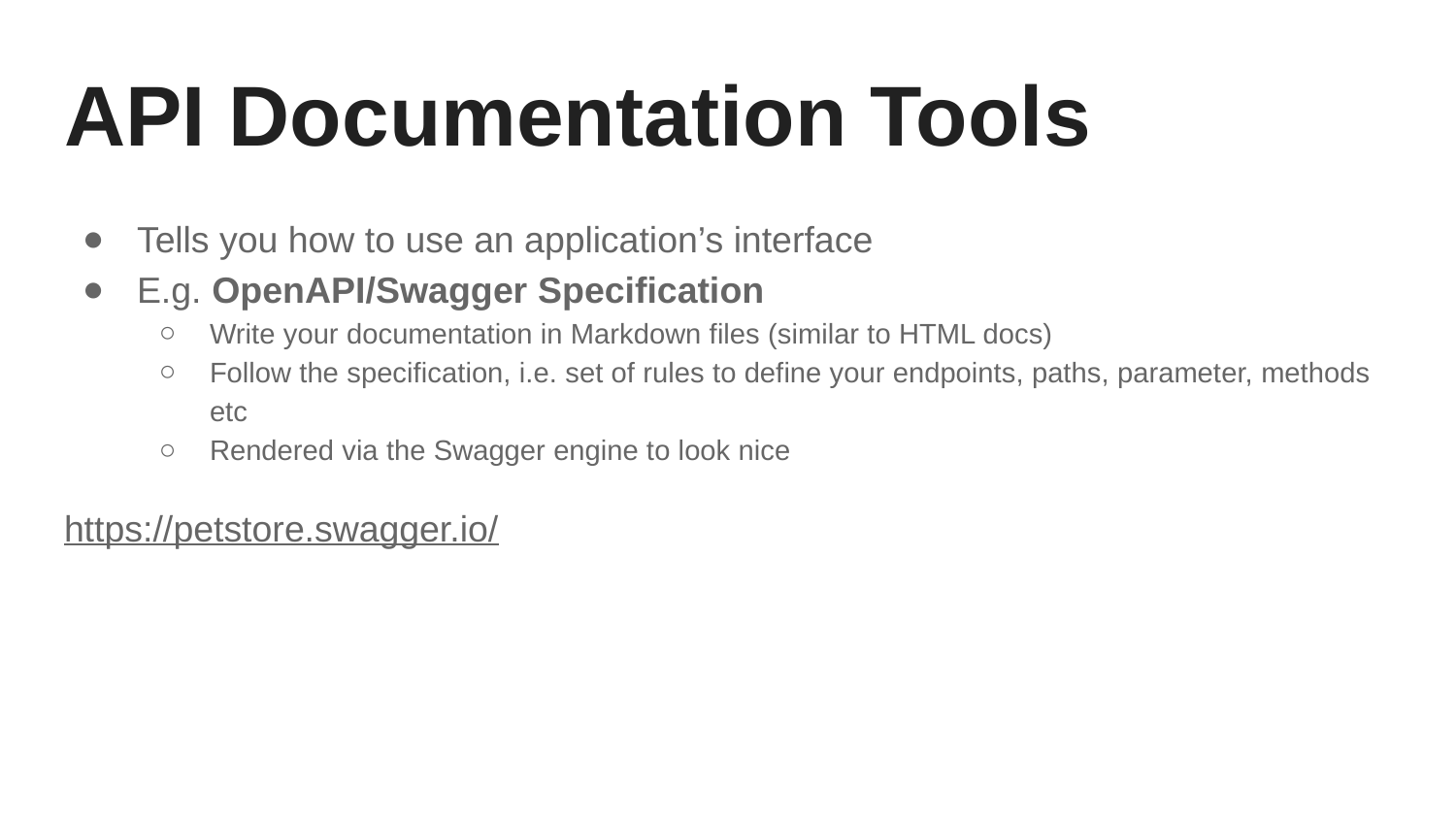

# API Documentation Tools
Tells you how to use an application’s interface
E.g. OpenAPI/Swagger Specification
Write your documentation in Markdown files (similar to HTML docs)
Follow the specification, i.e. set of rules to define your endpoints, paths, parameter, methods etc
Rendered via the Swagger engine to look nice
https://petstore.swagger.io/